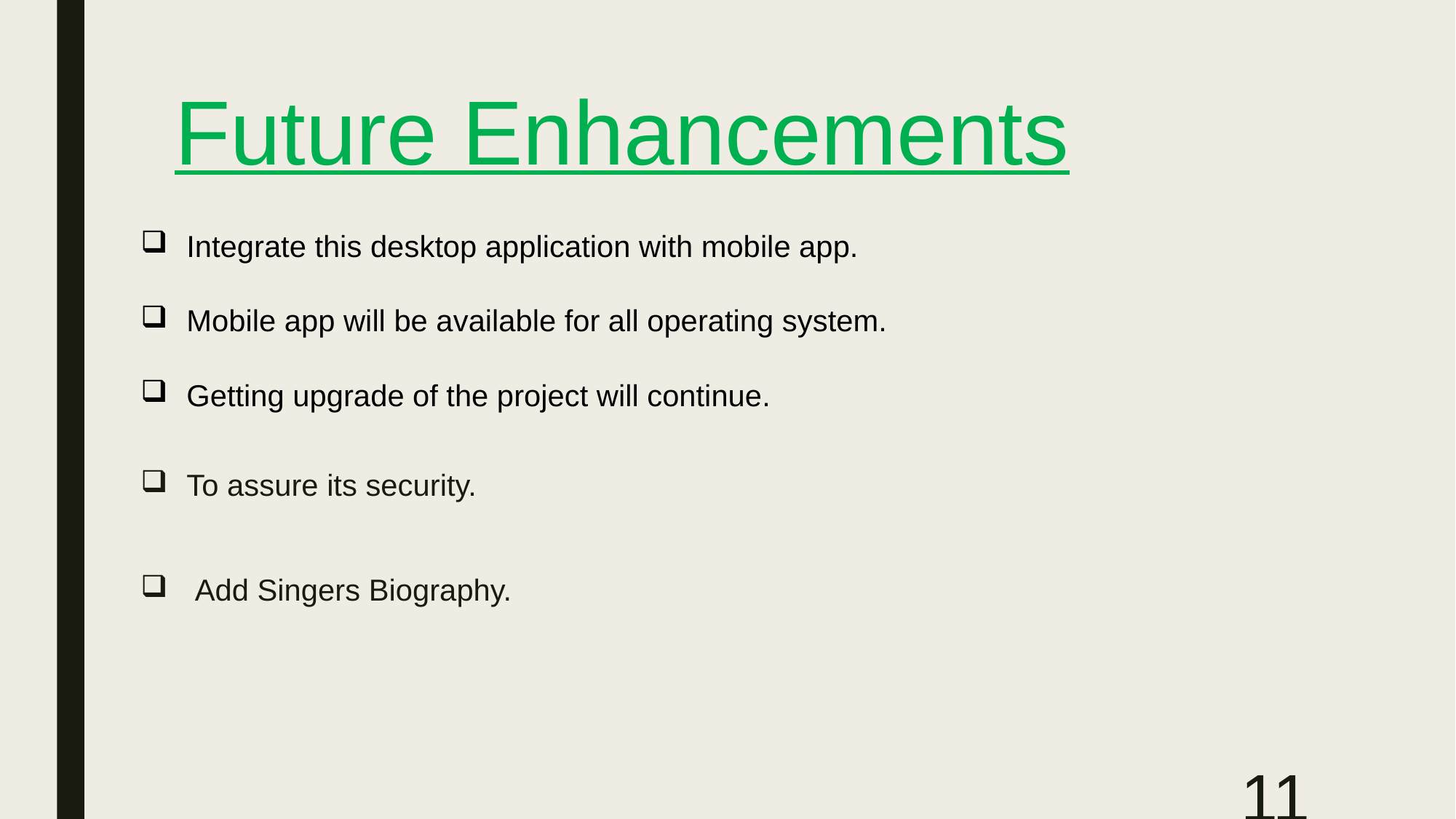

# Future Enhancements
Integrate this desktop application with mobile app.

Mobile app will be available for all operating system.

Getting upgrade of the project will continue.

To assure its security.

 Add Singers Biography.

11